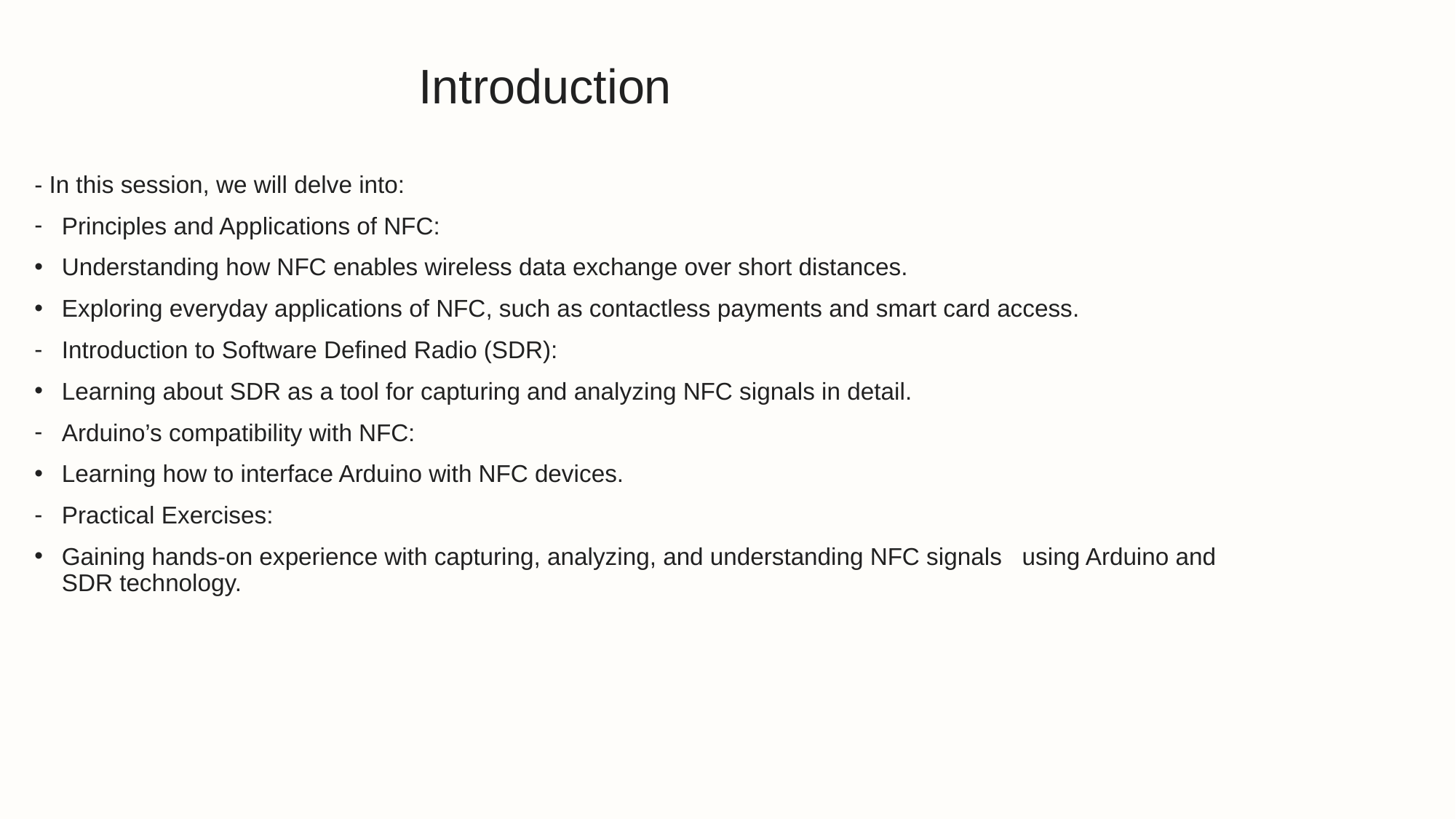

# Introduction
- In this session, we will delve into:
Principles and Applications of NFC:
Understanding how NFC enables wireless data exchange over short distances.
Exploring everyday applications of NFC, such as contactless payments and smart card access.
Introduction to Software Defined Radio (SDR):
Learning about SDR as a tool for capturing and analyzing NFC signals in detail.
Arduino’s compatibility with NFC:
Learning how to interface Arduino with NFC devices.
Practical Exercises:
Gaining hands-on experience with capturing, analyzing, and understanding NFC signals   using Arduino and SDR technology.